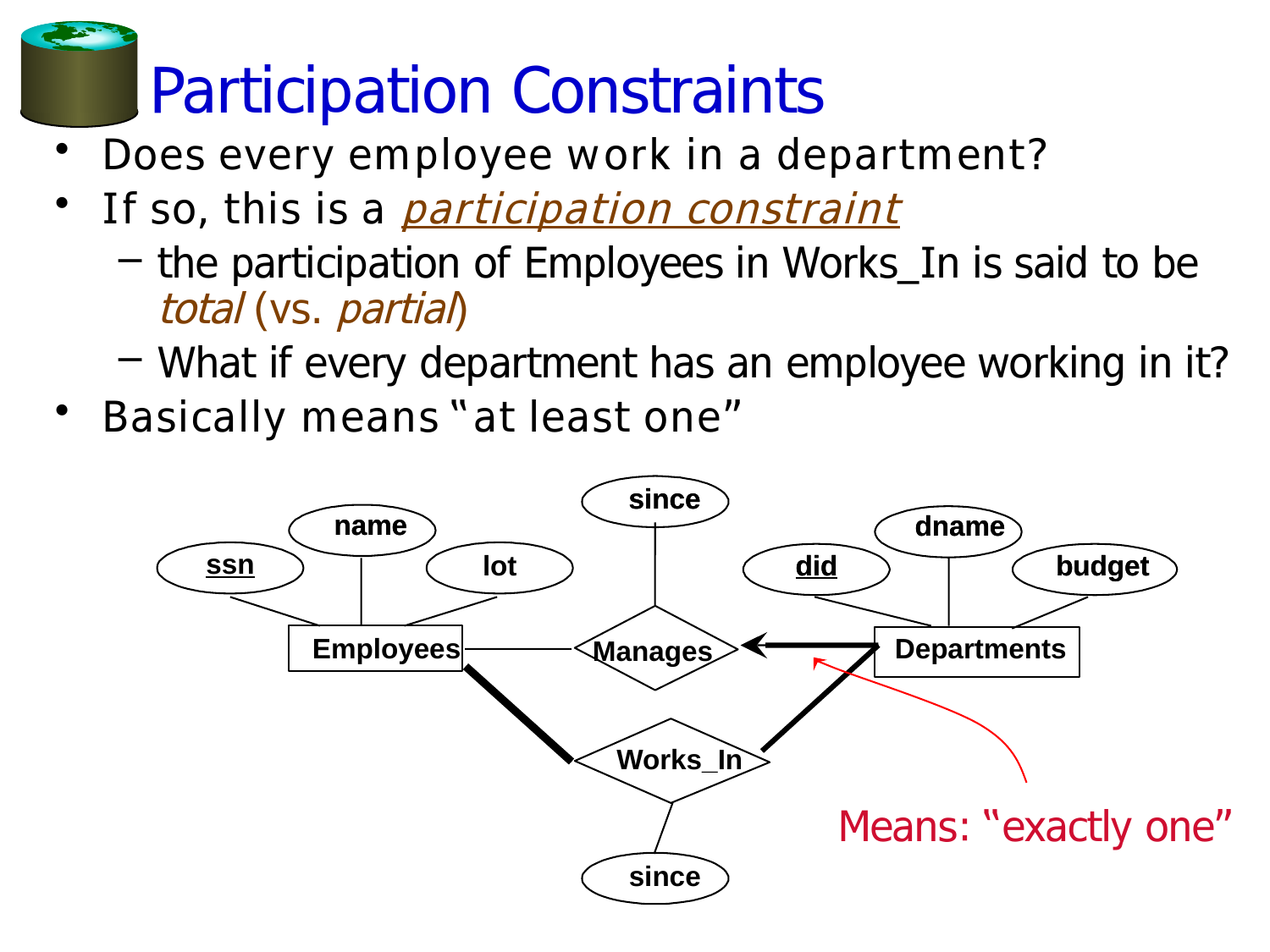

# Participation Constraints
Does every employee work in a department?
If so, this is a participation constraint
the participation of Employees in Works_In is said to be total (vs. partial)
What if every department has an employee working in it?
Basically means “at least one”

since
since

name
name
dname
dname

ssn
did
did
budget
budget
lot

Departments
Employees

Manages

Means: “exactly one”

Works_In

since